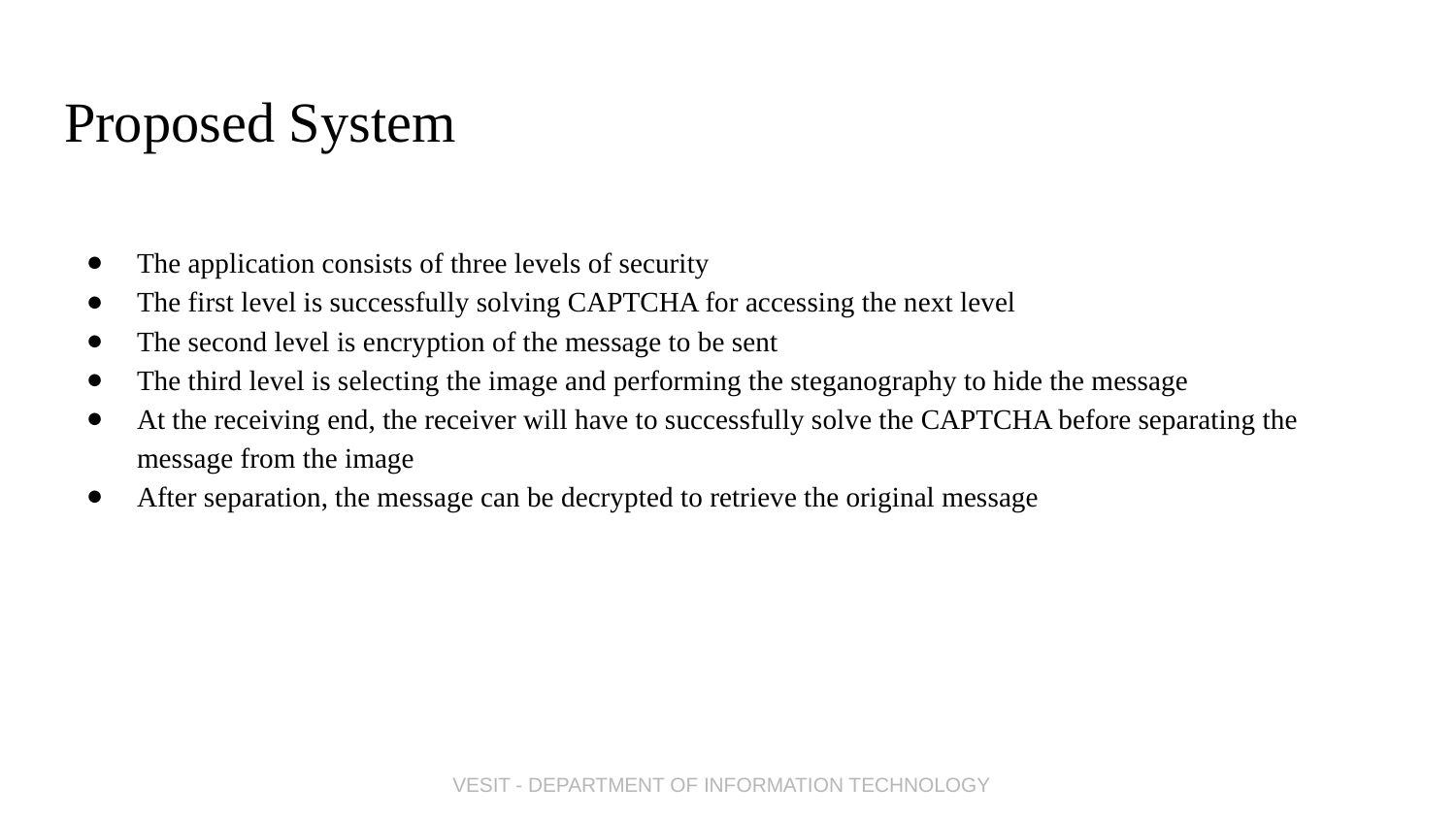

# Proposed System
The application consists of three levels of security
The first level is successfully solving CAPTCHA for accessing the next level
The second level is encryption of the message to be sent
The third level is selecting the image and performing the steganography to hide the message
At the receiving end, the receiver will have to successfully solve the CAPTCHA before separating the message from the image
After separation, the message can be decrypted to retrieve the original message